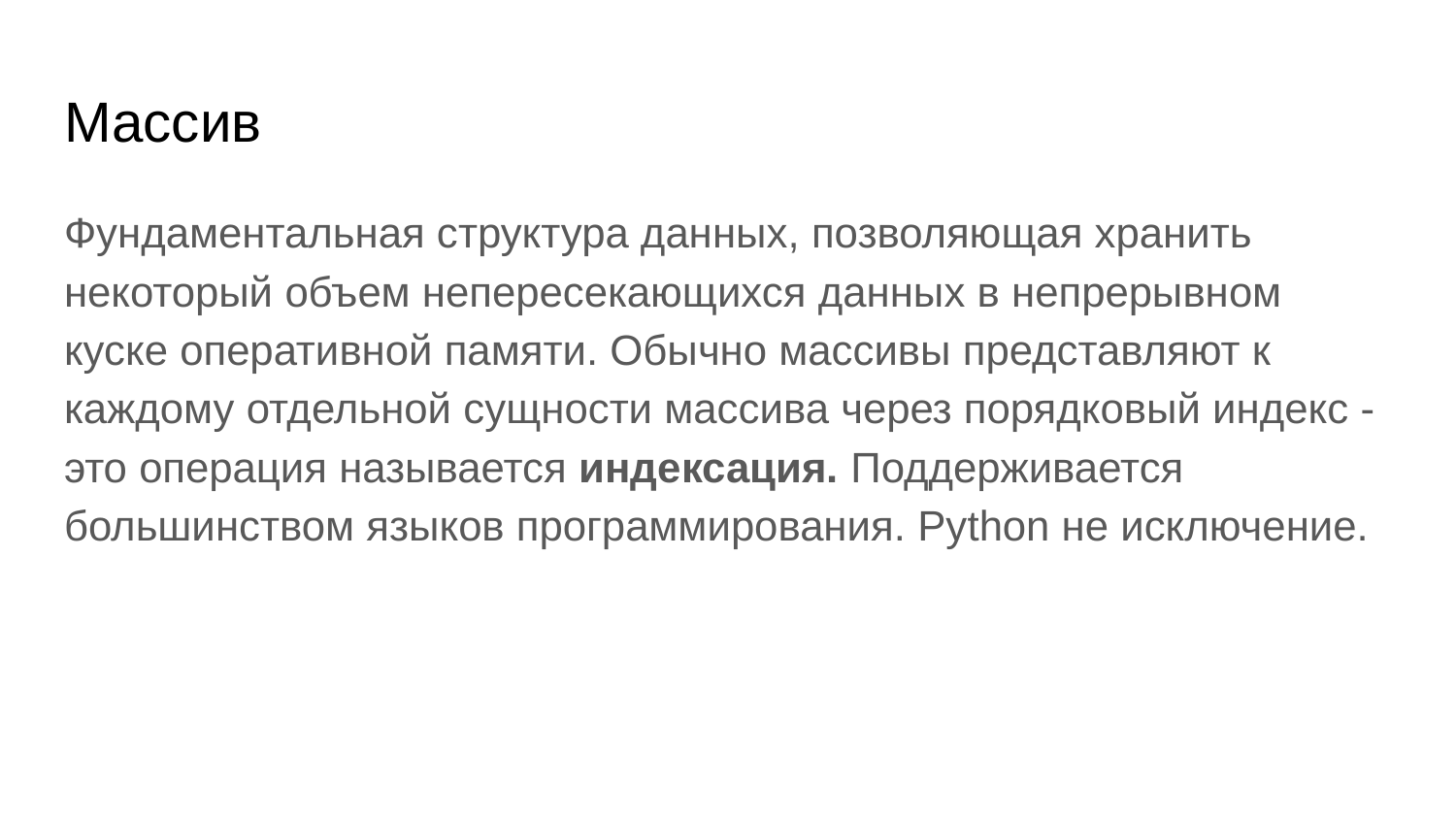

# Массив
Фундаментальная структура данных, позволяющая хранить некоторый объем непересекающихся данных в непрерывном куске оперативной памяти. Обычно массивы представляют к каждому отдельной сущности массива через порядковый индекс - это операция называется индексация. Поддерживается большинством языков программирования. Python не исключение.